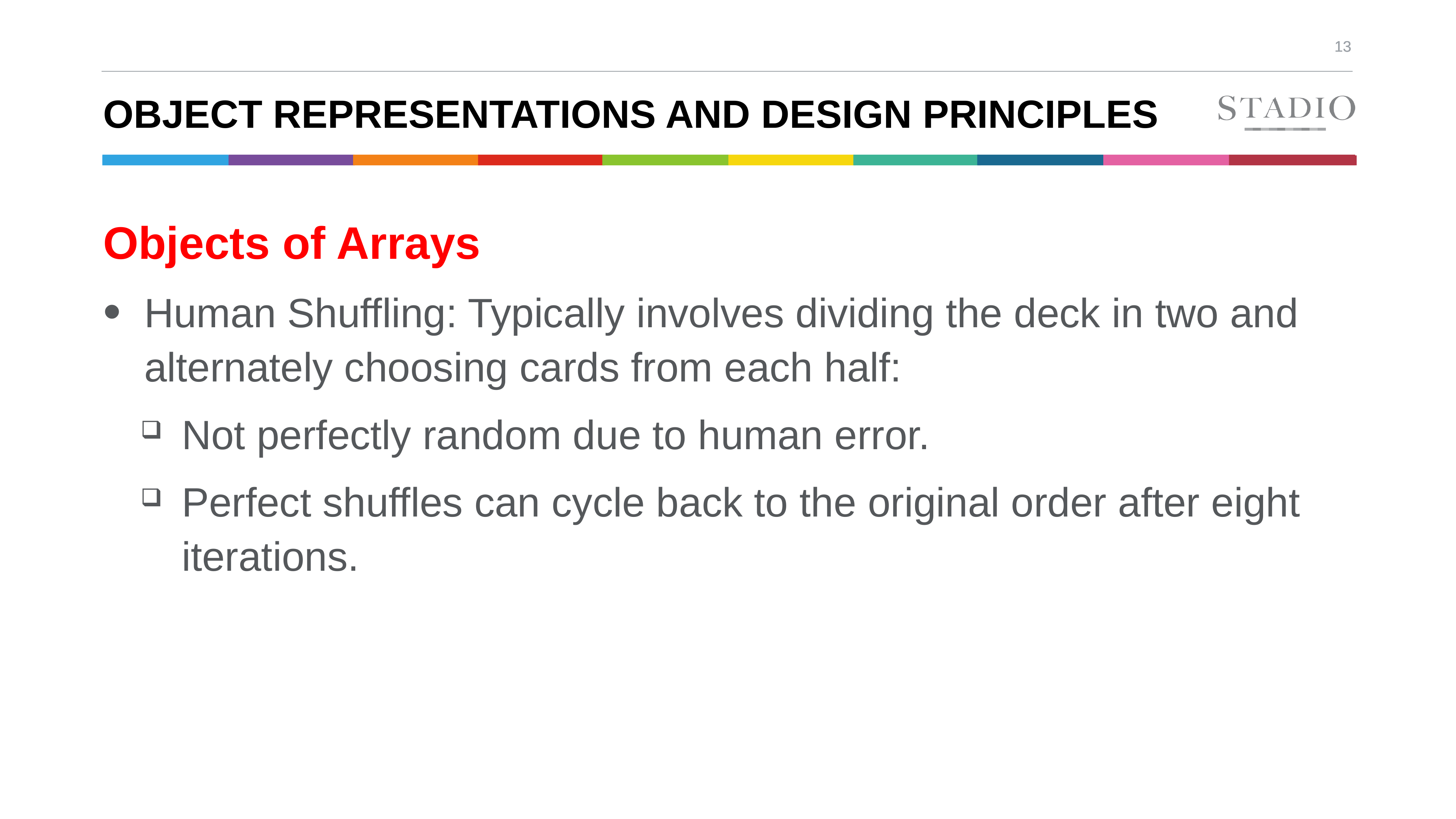

# Object Representations and Design Principles

Objects of Arrays
Human Shuffling: Typically involves dividing the deck in two and alternately choosing cards from each half:
Not perfectly random due to human error.
Perfect shuffles can cycle back to the original order after eight iterations.